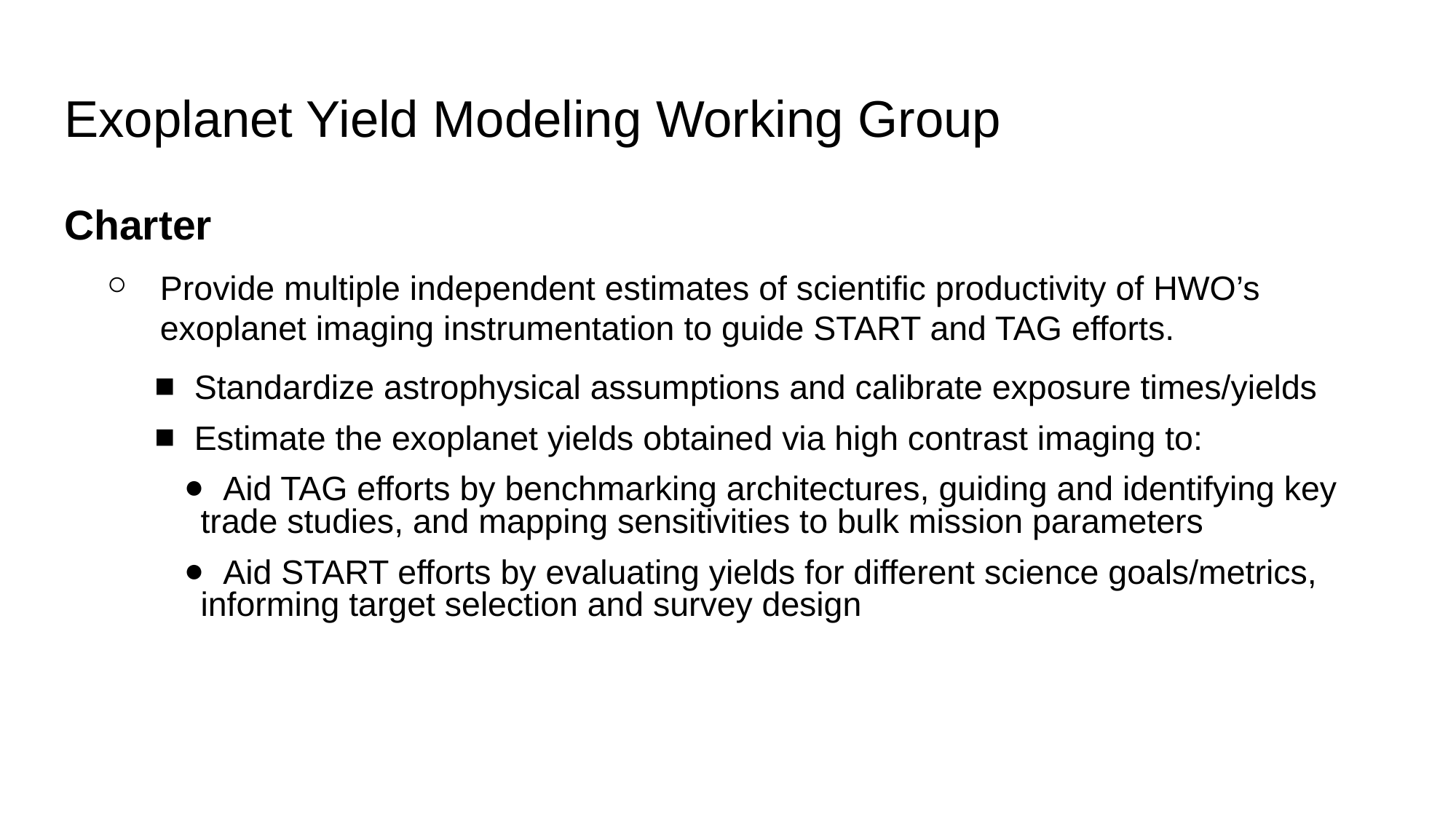

# Exoplanet Yield Modeling Working Group

Charter
Provide multiple independent estimates of scientific productivity of HWO’s exoplanet imaging instrumentation to guide START and TAG efforts.
Standardize astrophysical assumptions and calibrate exposure times/yields
Estimate the exoplanet yields obtained via high contrast imaging to:
  Aid TAG efforts by benchmarking architectures, guiding and identifying key trade studies, and mapping sensitivities to bulk mission parameters
  Aid START efforts by evaluating yields for different science goals/metrics, informing target selection and survey design